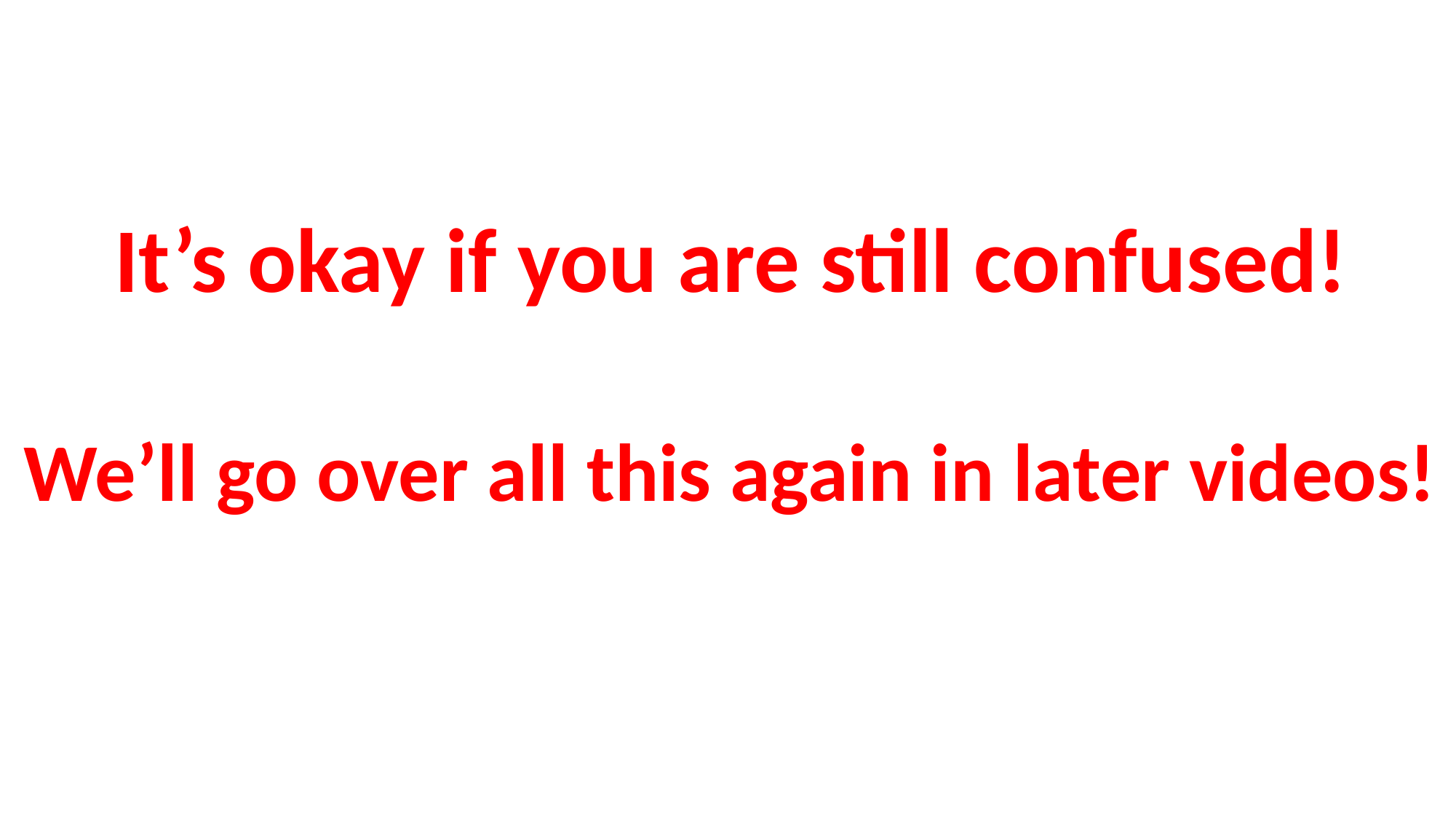

It’s okay if you are still confused!
We’ll go over all this again in later videos!